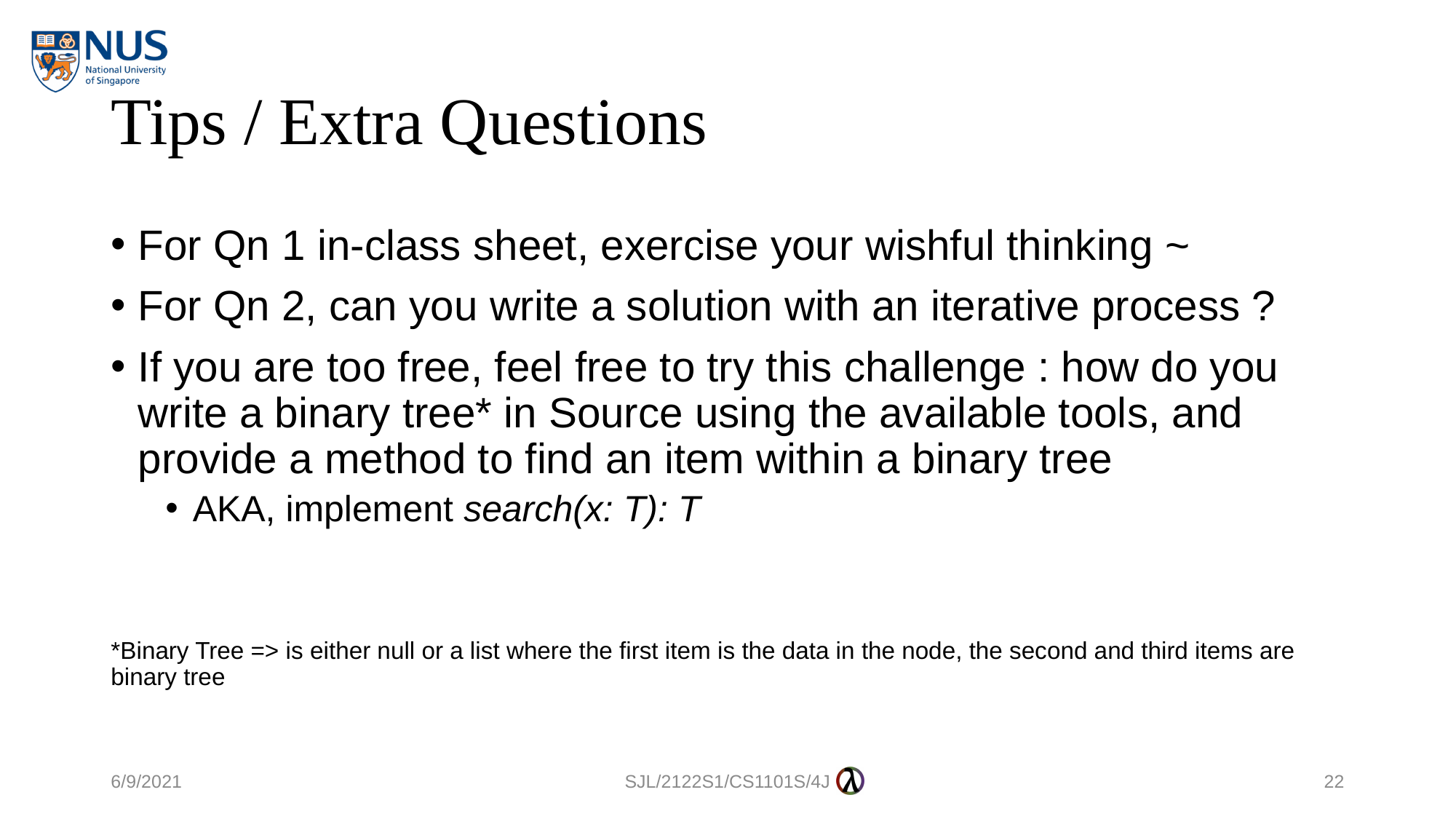

# Tips / Extra Questions
For Qn 1 in-class sheet, exercise your wishful thinking ~
For Qn 2, can you write a solution with an iterative process ?
If you are too free, feel free to try this challenge : how do you write a binary tree* in Source using the available tools, and provide a method to find an item within a binary tree
AKA, implement search(x: T): T

*Binary Tree => is either null or a list where the first item is the data in the node, the second and third items are binary tree
6/9/2021
SJL/2122S1/CS1101S/4J
22